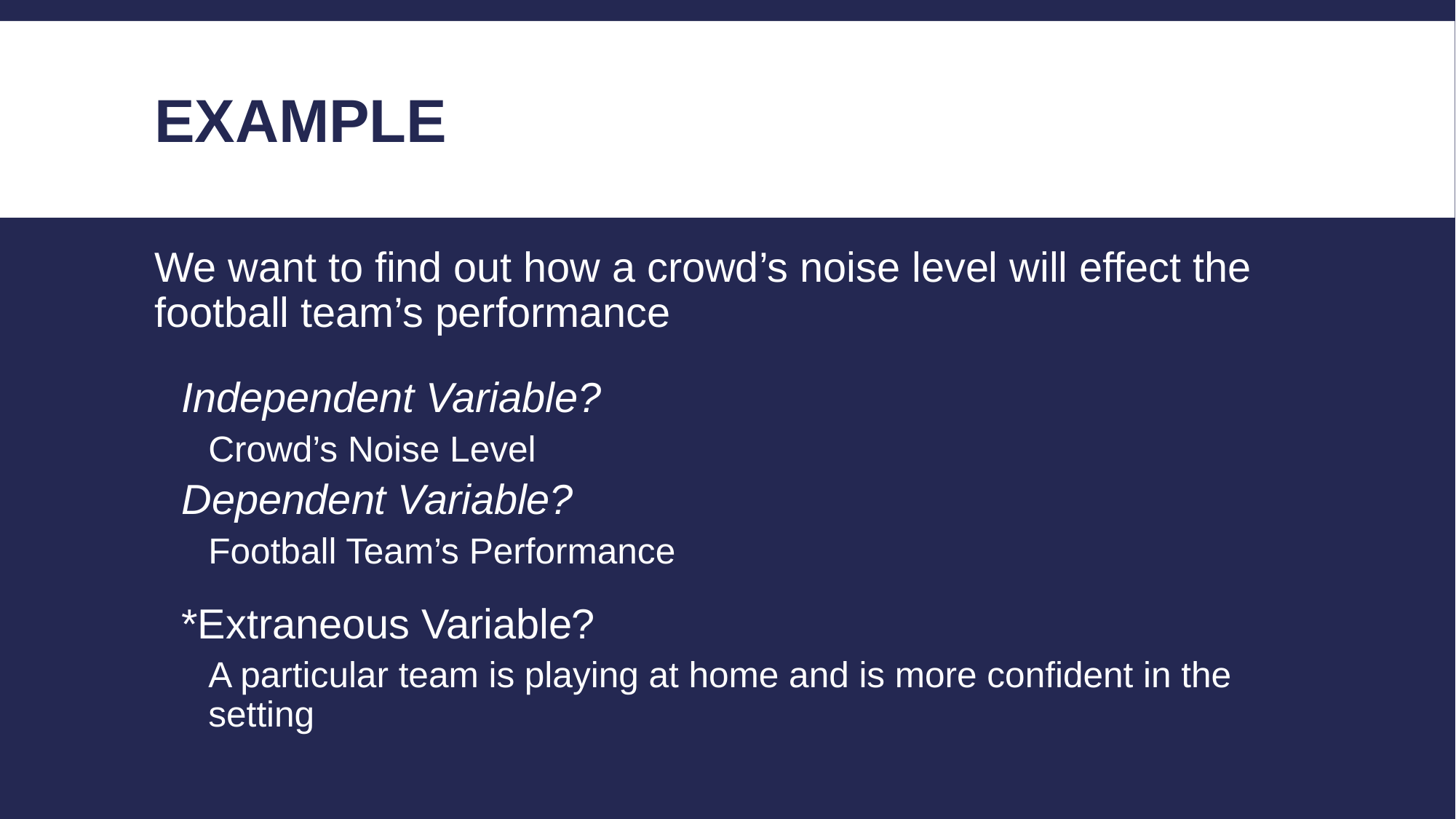

# Example
We want to find out how a crowd’s noise level will effect the football team’s performance

Independent Variable?
Crowd’s Noise Level
Dependent Variable?
Football Team’s Performance

*Extraneous Variable?
A particular team is playing at home and is more confident in the setting